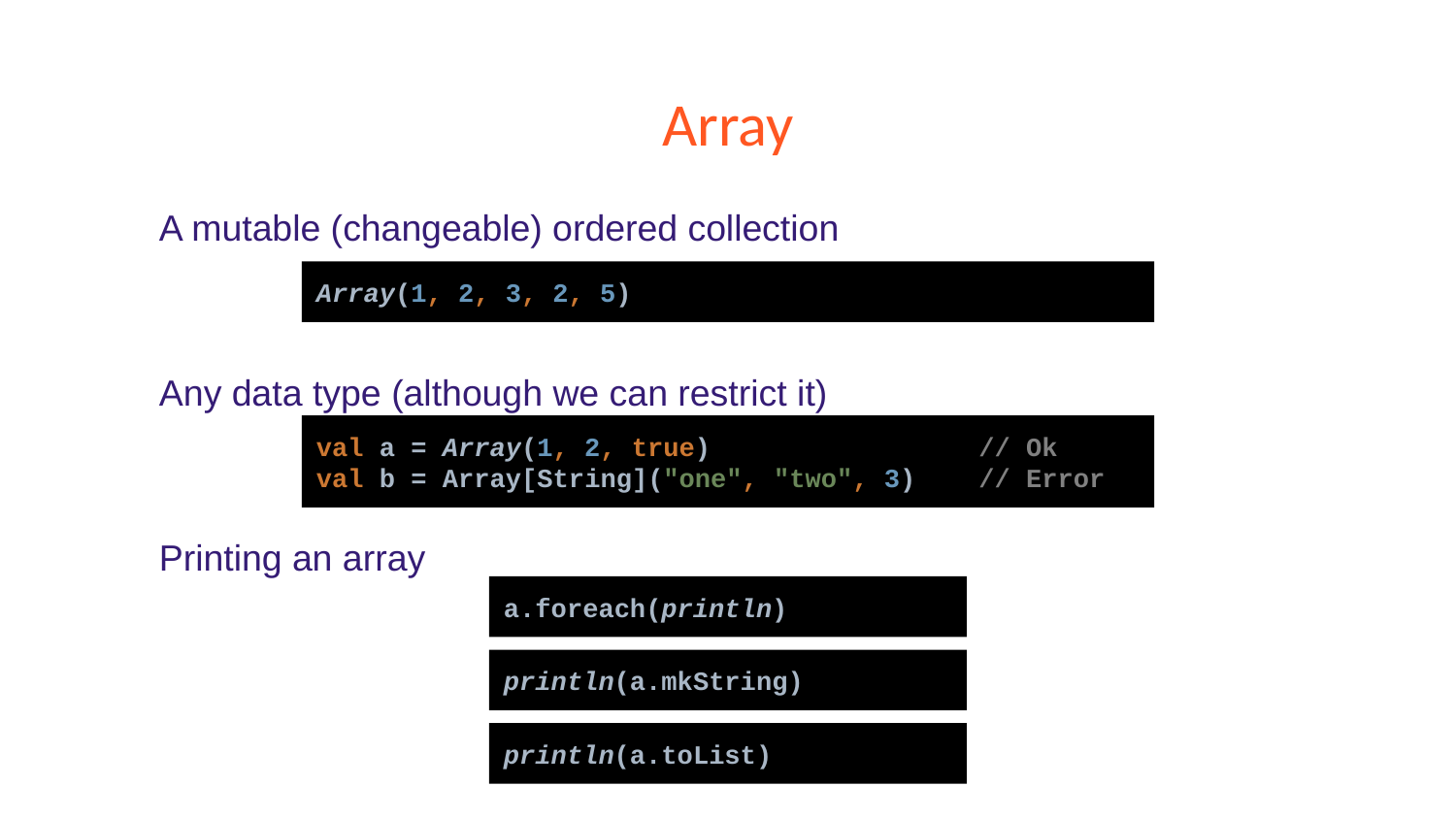

# Array
A mutable (changeable) ordered collection

Any data type (although we can restrict it)

Printing an array
Array(1, 2, 3, 2, 5)
val a = Array(1, 2, true)                 // Ok
val b = Array[String]("one", "two", 3)    // Error
a.foreach(println)
println(a.mkString)
println(a.toList)